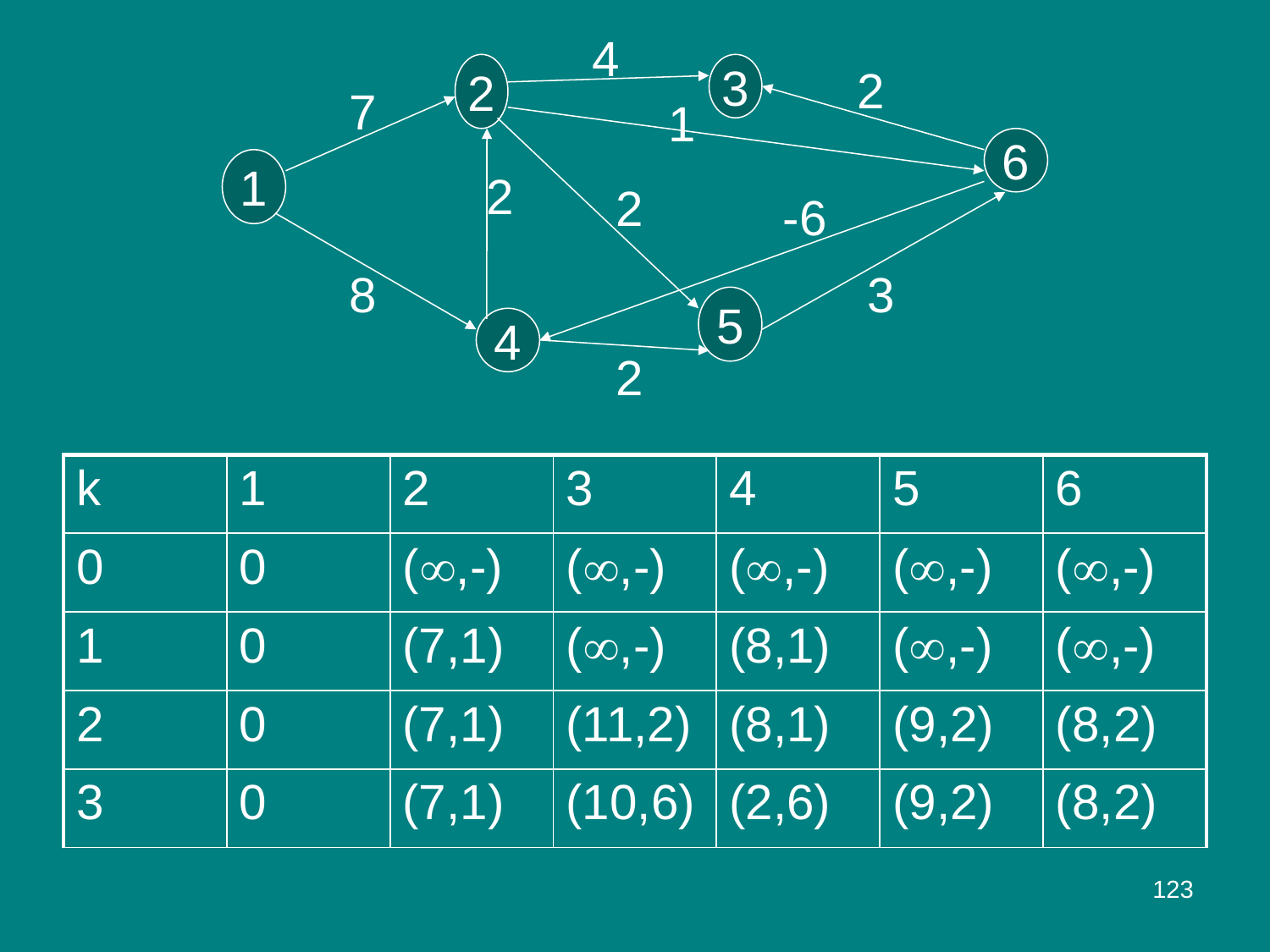

4
2
2
3
7

1

6
1
2
2
-6

8
3
5
4

2
| k | 1 | 2 | 3 | 4 | 5 | 6 |
| --- | --- | --- | --- | --- | --- | --- |
| 0 | 0 | (∞,-) | (∞,-) | (∞,-) | (∞,-) | (∞,-) |
| 1 | 0 | (7,1) | (∞,-) | (8,1) | (∞,-) | (∞,-) |
| 2 | 0 | (7,1) | (11,2) | (8,1) | (9,2) | (8,2) |
| 3 | 0 | (7,1) | (10,6) | (2,6) | (9,2) | (8,2) |
123